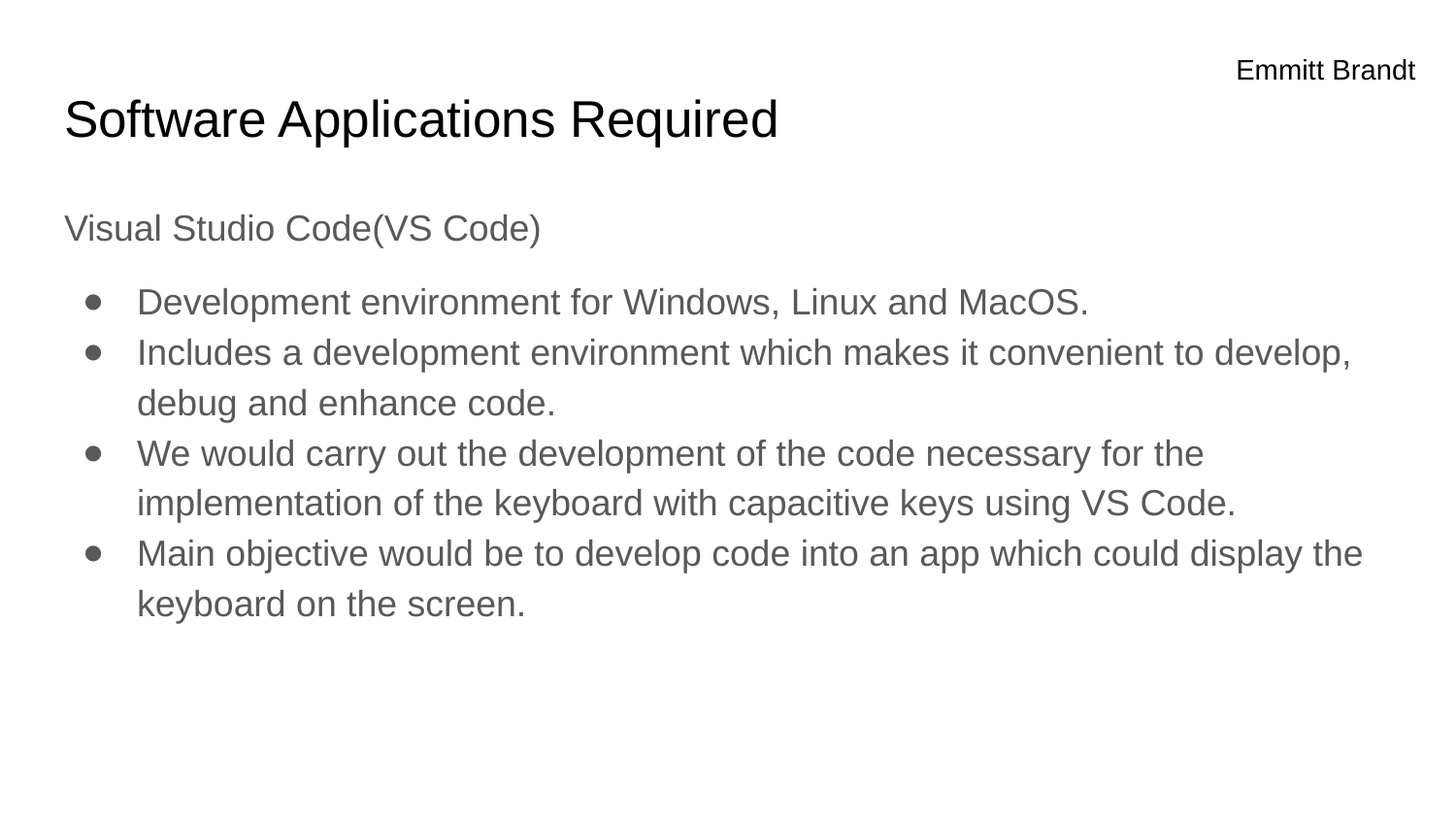

Emmitt Brandt
# Software Applications Required
Visual Studio Code(VS Code)
Development environment for Windows, Linux and MacOS.
Includes a development environment which makes it convenient to develop, debug and enhance code.
We would carry out the development of the code necessary for the implementation of the keyboard with capacitive keys using VS Code.
Main objective would be to develop code into an app which could display the keyboard on the screen.